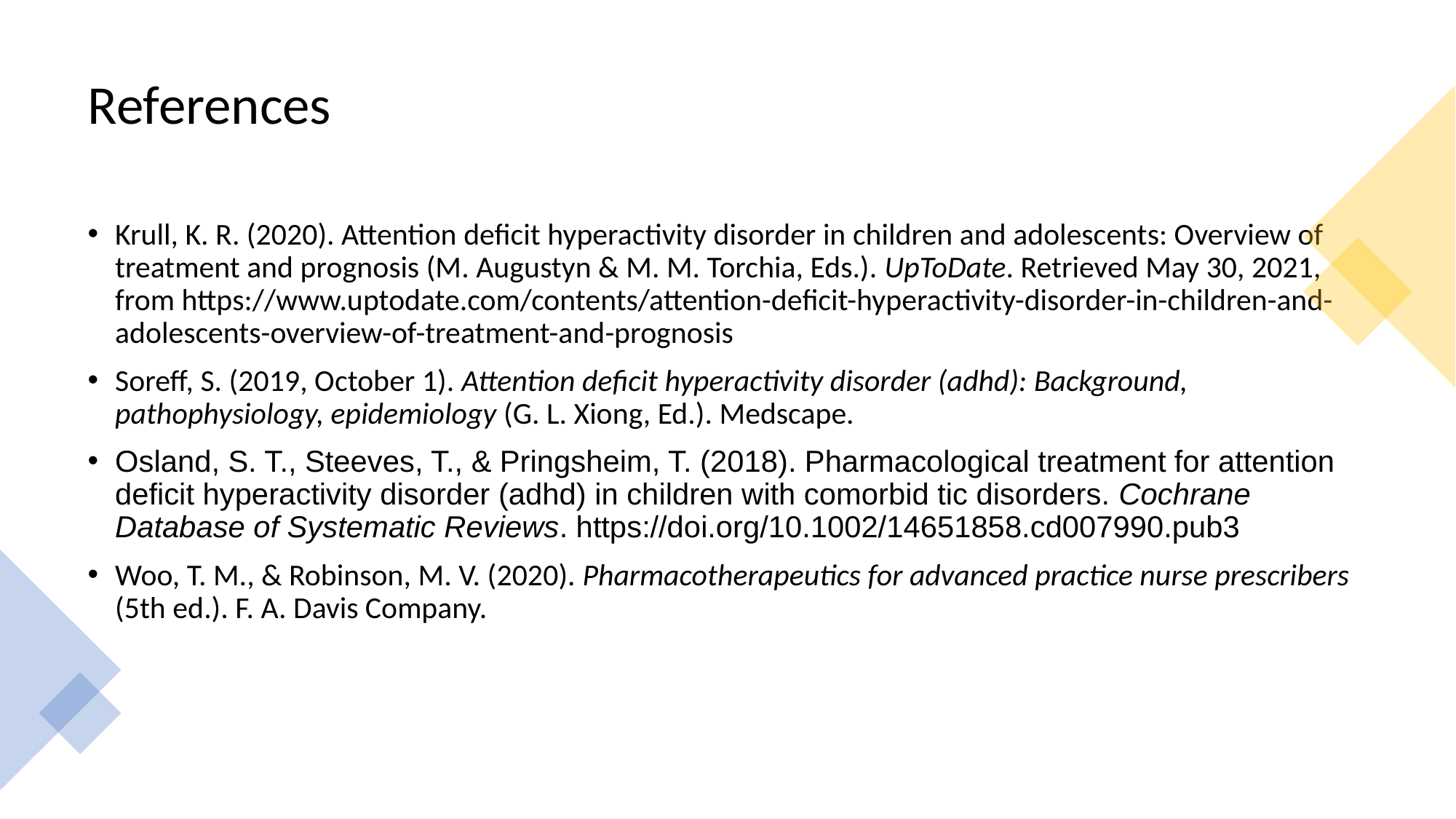

# References

Krull, K. R. (2020). Attention deficit hyperactivity disorder in children and adolescents: Overview of treatment and prognosis (M. Augustyn & M. M. Torchia, Eds.). UpToDate. Retrieved May 30, 2021, from https://www.uptodate.com/contents/attention-deficit-hyperactivity-disorder-in-children-and-adolescents-overview-of-treatment-and-prognosis
Soreff, S. (2019, October 1). Attention deficit hyperactivity disorder (adhd): Background, pathophysiology, epidemiology (G. L. Xiong, Ed.). Medscape.
Osland, S. T., Steeves, T., & Pringsheim, T. (2018). Pharmacological treatment for attention deficit hyperactivity disorder (adhd) in children with comorbid tic disorders. Cochrane Database of Systematic Reviews. https://doi.org/10.1002/14651858.cd007990.pub3
Woo, T. M., & Robinson, M. V. (2020). Pharmacotherapeutics for advanced practice nurse prescribers (5th ed.). F. A. Davis Company.